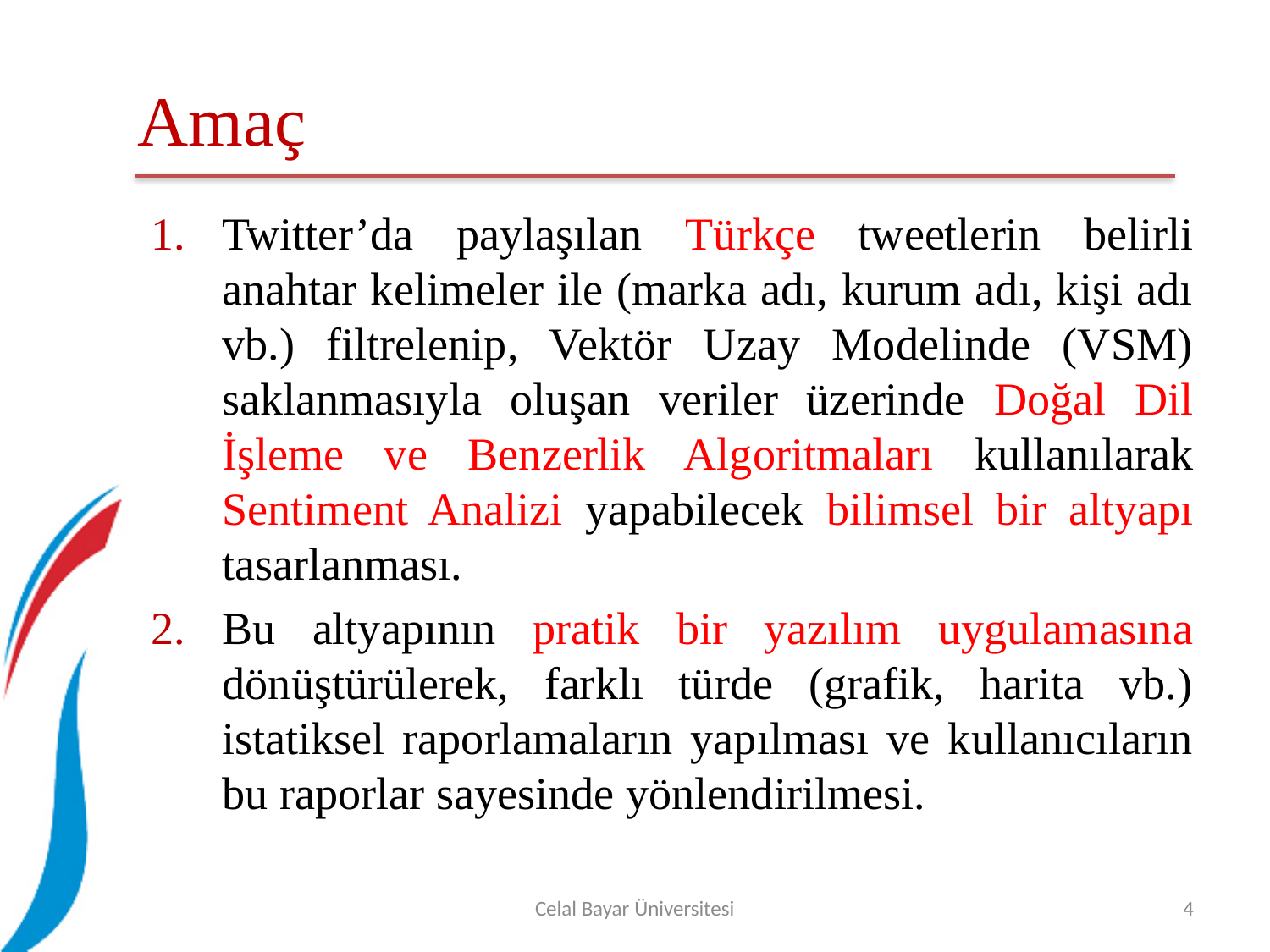

# Amaç
Twitter’da paylaşılan Türkçe tweetlerin belirli anahtar kelimeler ile (marka adı, kurum adı, kişi adı vb.) filtrelenip, Vektör Uzay Modelinde (VSM) saklanmasıyla oluşan veriler üzerinde Doğal Dil İşleme ve Benzerlik Algoritmaları kullanılarak Sentiment Analizi yapabilecek bilimsel bir altyapı tasarlanması.
Bu altyapının pratik bir yazılım uygulamasına dönüştürülerek, farklı türde (grafik, harita vb.) istatiksel raporlamaların yapılması ve kullanıcıların bu raporlar sayesinde yönlendirilmesi.
Celal Bayar Üniversitesi
4